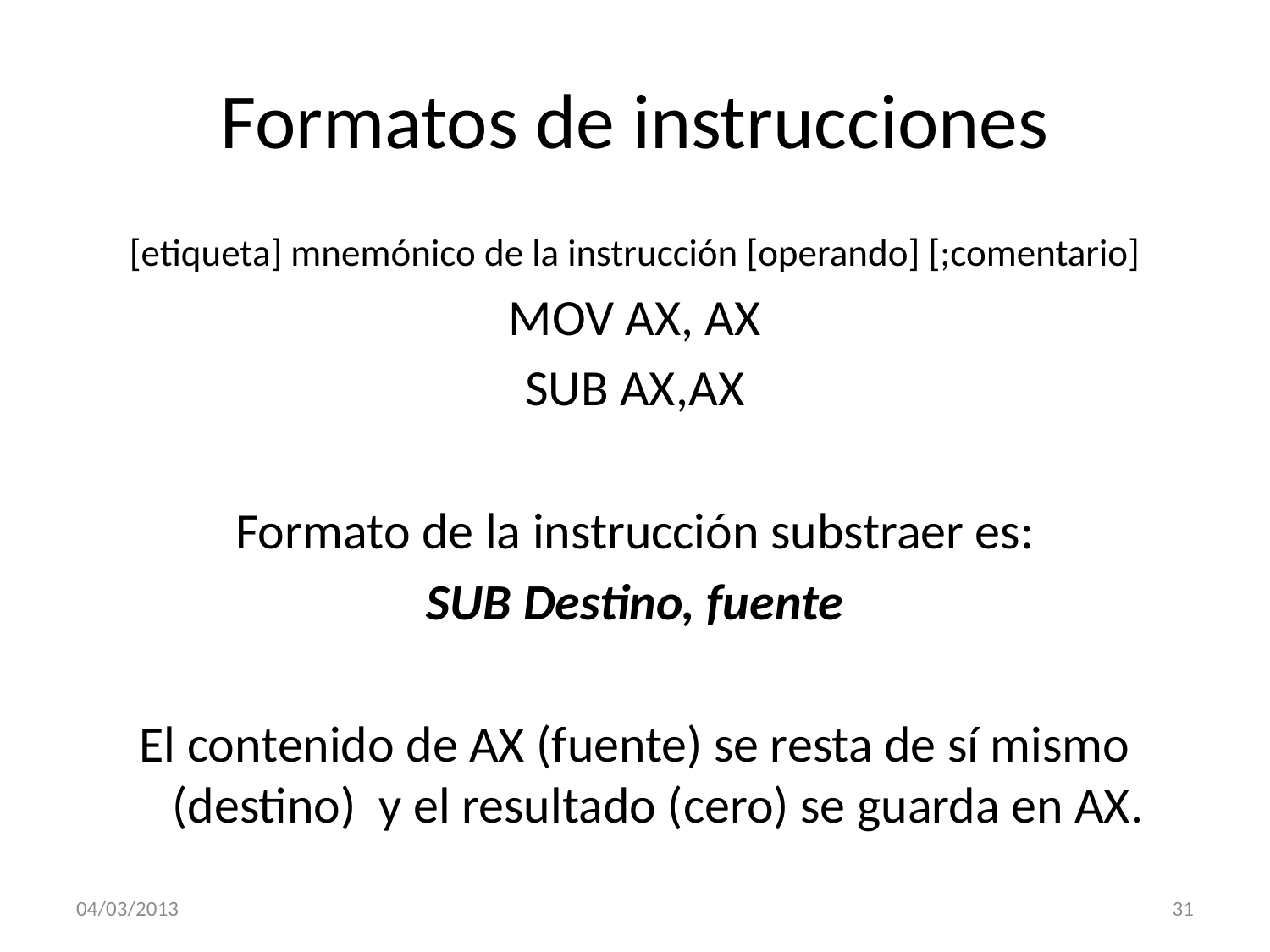

# Formatos de instrucciones
[etiqueta] mnemónico de la instrucción [operando] [;comentario]
MOV AX, AX
SUB AX,AX

Formato de la instrucción substraer es:
SUB Destino, fuente

El contenido de AX (fuente) se resta de sí mismo (destino)  y el resultado (cero) se guarda en AX.
04/03/2013
31